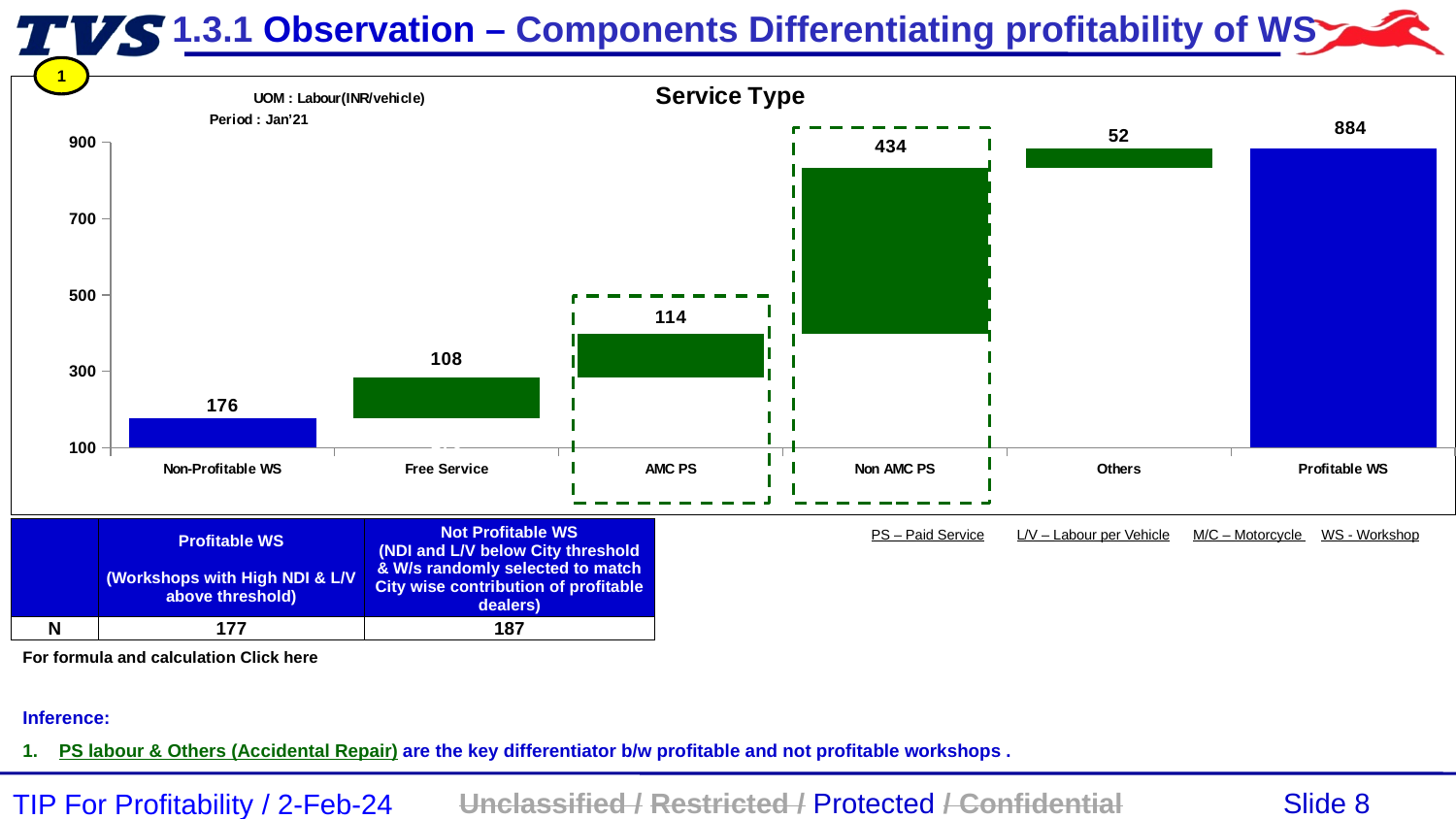

1.3.1 Observation – Components Differentiating profitability of WS
1

### Chart

| Category |  |  |
|---|---|---|
| Non-Profitable WS | 176.0 | None |
| Free Service | 176.0 | 108.11459154548763 |
| AMC PS | 284.11459154548766 | 114.23783377119074 |
| Non AMC PS | 398.35242531667836 | 433.57714629712257 |
| Others | 831.9295716138009 | 51.70551722482536 |
| Profitable WS | 883.6350888386263 | None |
PS – Paid Service	L/V – Labour per Vehicle      M/C – Motorcycle     WS - Workshop
|  | Profitable WS (Workshops with High NDI & L/V above threshold) | Not Profitable WS (NDI and L/V below City threshold & W/s randomly selected to match City wise contribution of profitable dealers) |
| --- | --- | --- |
| N | 177 | 187 |
For formula and calculation Click here
Inference:
PS labour & Others (Accidental Repair) are the key differentiator b/w profitable and not profitable workshops .